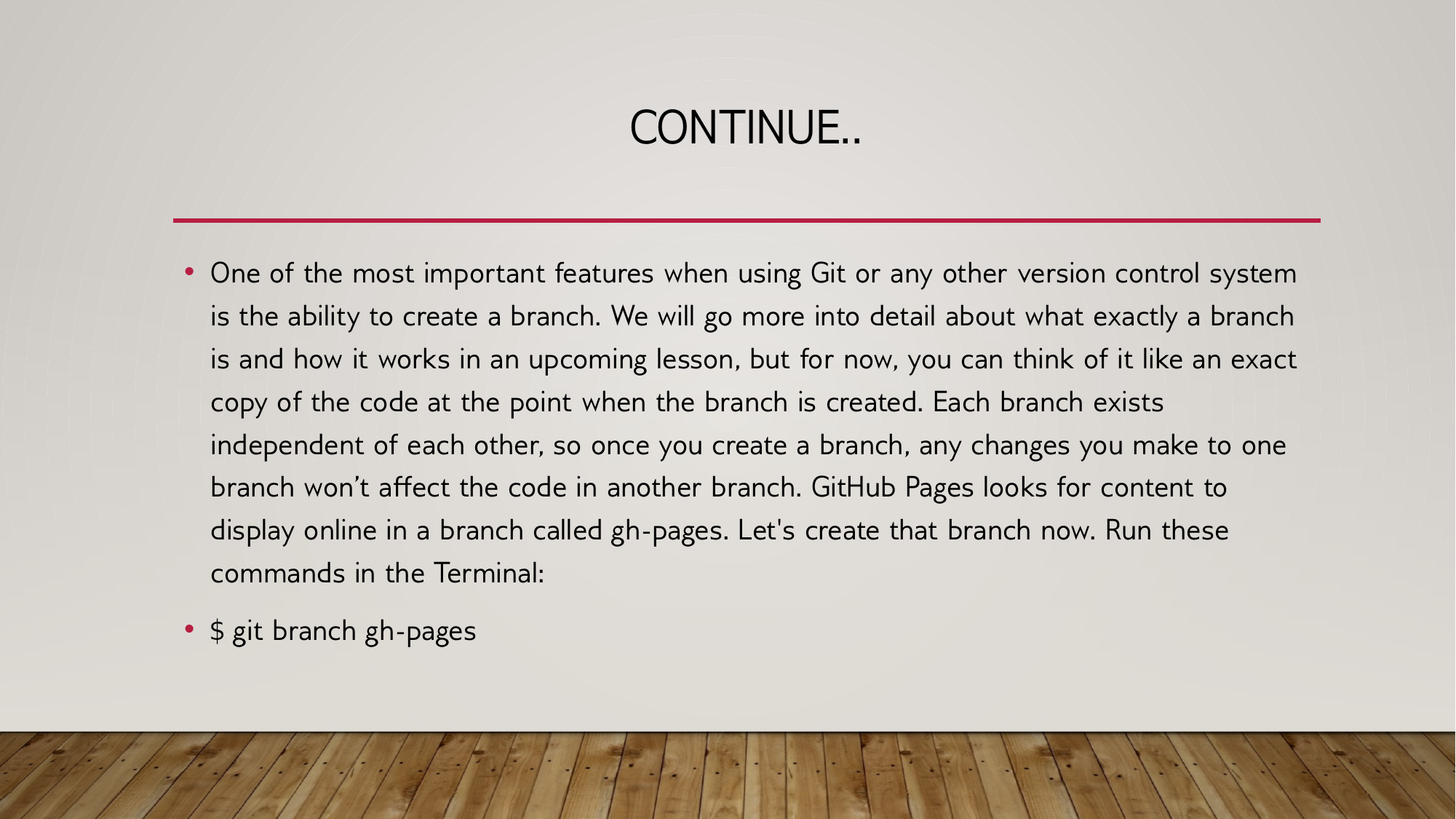

# Continue..
One of the most important features when using Git or any other version control system is the ability to create a branch. We will go more into detail about what exactly a branch is and how it works in an upcoming lesson, but for now, you can think of it like an exact copy of the code at the point when the branch is created. Each branch exists independent of each other, so once you create a branch, any changes you make to one branch won’t affect the code in another branch. GitHub Pages looks for content to display online in a branch called gh-pages. Let's create that branch now. Run these commands in the Terminal:
$ git branch gh-pages